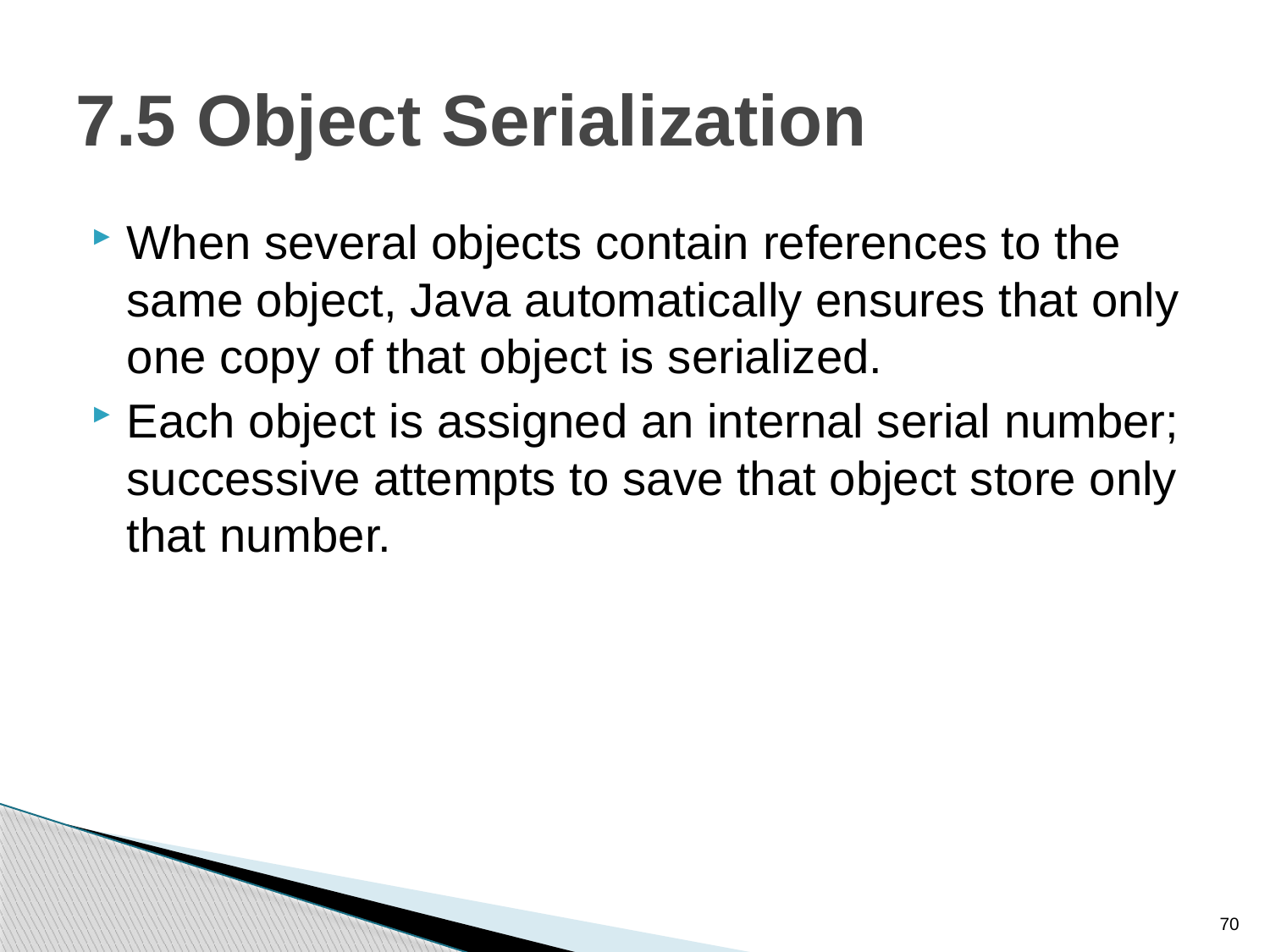

# 7.5 Object Serialization
When several objects contain references to the same object, Java automatically ensures that only one copy of that object is serialized.
Each object is assigned an internal serial number; successive attempts to save that object store only that number.
70